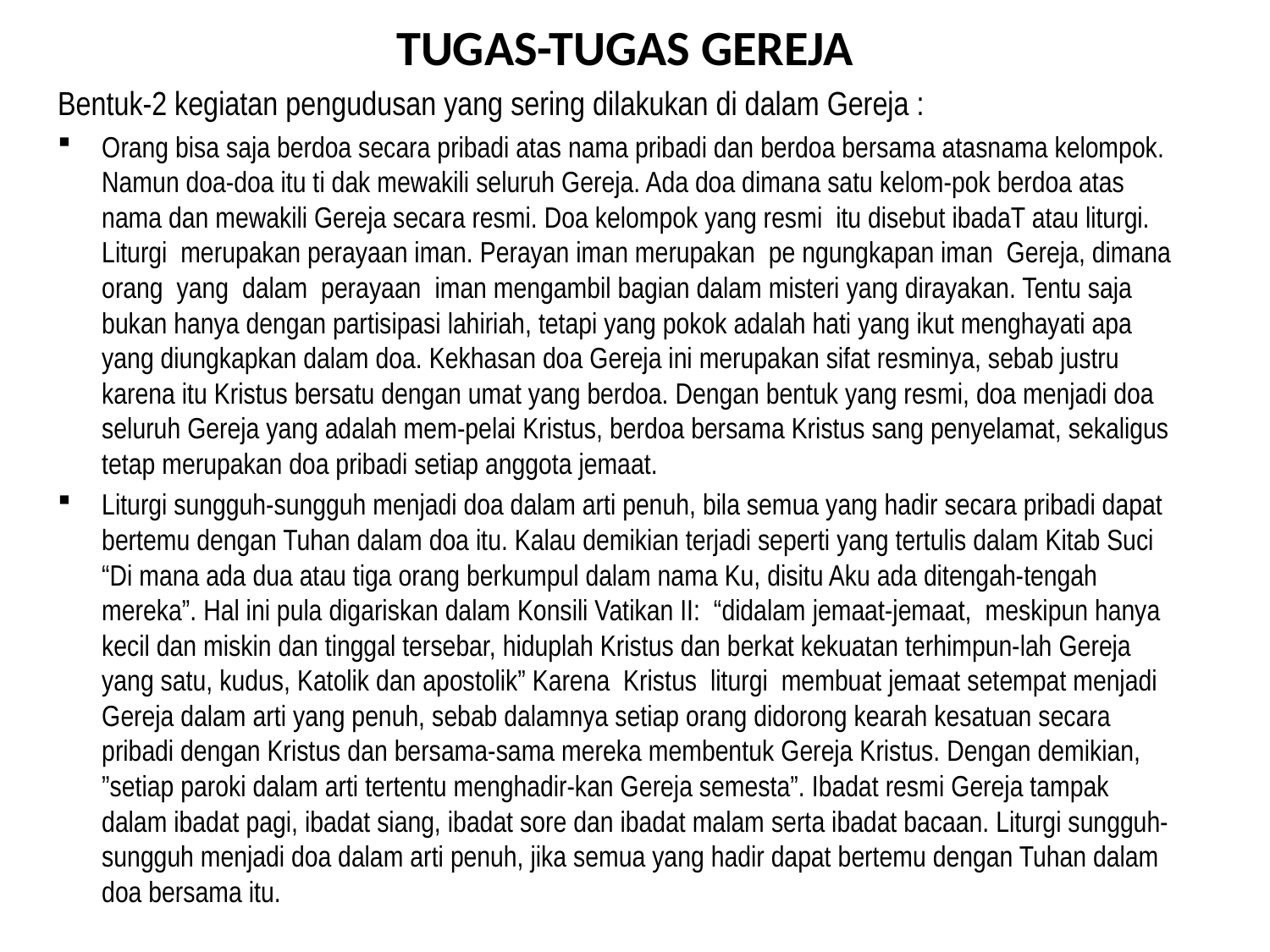

# TUGAS-TUGAS GEREJA
Bentuk-2 kegiatan pengudusan yang sering dilakukan di dalam Gereja :
Orang bisa saja berdoa secara pribadi atas nama pribadi dan berdoa bersama atasnama kelompok. Namun doa-doa itu ti dak mewakili seluruh Gereja. Ada doa dimana satu kelom-pok berdoa atas nama dan mewakili Gereja secara resmi. Doa kelompok yang resmi  itu disebut ibadaT atau liturgi. Liturgi  merupakan perayaan iman. Perayan iman merupakan  pe ngungkapan iman  Gereja, dimana orang  yang  dalam  perayaan  iman mengambil bagian dalam misteri yang dirayakan. Tentu saja bukan hanya dengan partisipasi lahiriah, tetapi yang pokok adalah hati yang ikut menghayati apa yang diungkapkan dalam doa. Kekhasan doa Gereja ini merupakan sifat resminya, sebab justru karena itu Kristus bersatu dengan umat yang berdoa. Dengan bentuk yang resmi, doa menjadi doa seluruh Gereja yang adalah mem-pelai Kristus, berdoa bersama Kristus sang penyelamat, sekaligus tetap merupakan doa pribadi setiap anggota jemaat.
Liturgi sungguh-sungguh menjadi doa dalam arti penuh, bila semua yang hadir secara pribadi dapat bertemu dengan Tuhan dalam doa itu. Kalau demikian terjadi seperti yang tertulis dalam Kitab Suci “Di mana ada dua atau tiga orang berkumpul dalam nama Ku, disitu Aku ada ditengah-tengah mereka”. Hal ini pula digariskan dalam Konsili Vatikan II:  “didalam jemaat-jemaat,  meskipun hanya kecil dan miskin dan tinggal tersebar, hiduplah Kristus dan berkat kekuatan terhimpun-lah Gereja yang satu, kudus, Katolik dan apostolik” Karena  Kristus  liturgi  membuat jemaat setempat menjadi Gereja dalam arti yang penuh, sebab dalamnya setiap orang didorong kearah kesatuan secara pribadi dengan Kristus dan bersama-sama mereka membentuk Gereja Kristus. Dengan demikian, ”setiap paroki dalam arti tertentu menghadir-kan Gereja semesta”. Ibadat resmi Gereja tampak dalam ibadat pagi, ibadat siang, ibadat sore dan ibadat malam serta ibadat bacaan. Liturgi sungguh-sungguh menjadi doa dalam arti penuh, jika semua yang hadir dapat bertemu dengan Tuhan dalam doa bersama itu.